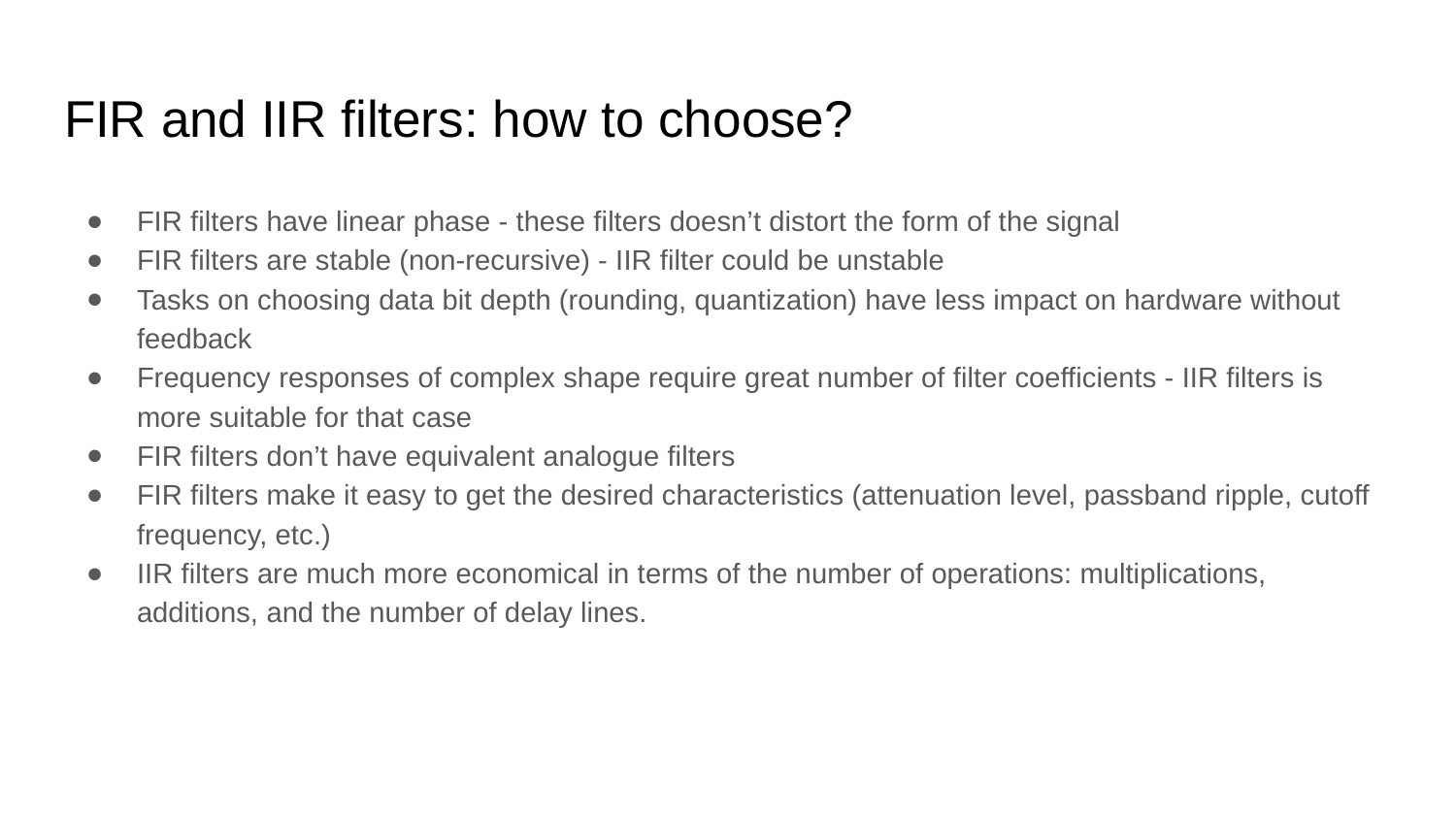

# FIR and IIR filters: how to choose?
FIR filters have linear phase - these filters doesn’t distort the form of the signal
FIR filters are stable (non-recursive) - IIR filter could be unstable
Tasks on choosing data bit depth (rounding, quantization) have less impact on hardware without feedback
Frequency responses of complex shape require great number of filter coefficients - IIR filters is more suitable for that case
FIR filters don’t have equivalent analogue filters
FIR filters make it easy to get the desired characteristics (attenuation level, passband ripple, cutoff frequency, etc.)
IIR filters are much more economical in terms of the number of operations: multiplications, additions, and the number of delay lines.